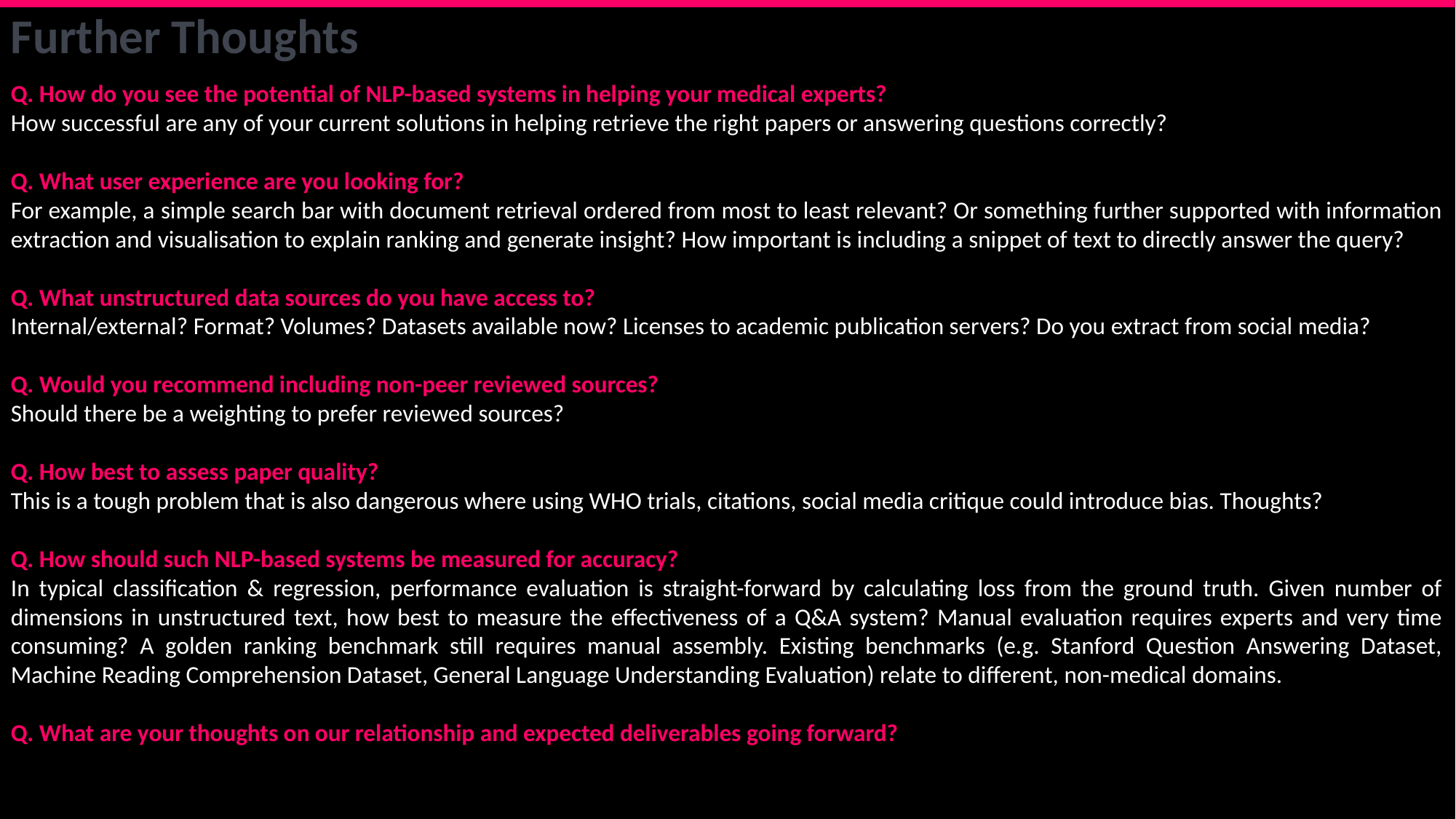

Further Thoughts

Q. How do you see the potential of NLP-based systems in helping your medical experts?
How successful are any of your current solutions in helping retrieve the right papers or answering questions correctly?

Q. What user experience are you looking for?
For example, a simple search bar with document retrieval ordered from most to least relevant? Or something further supported with information extraction and visualisation to explain ranking and generate insight? How important is including a snippet of text to directly answer the query?

Q. What unstructured data sources do you have access to?
Internal/external? Format? Volumes? Datasets available now? Licenses to academic publication servers? Do you extract from social media?

Q. Would you recommend including non-peer reviewed sources?
Should there be a weighting to prefer reviewed sources?

Q. How best to assess paper quality?
This is a tough problem that is also dangerous where using WHO trials, citations, social media critique could introduce bias. Thoughts?

Q. How should such NLP-based systems be measured for accuracy?
In typical classification & regression, performance evaluation is straight-forward by calculating loss from the ground truth. Given number of dimensions in unstructured text, how best to measure the effectiveness of a Q&A system? Manual evaluation requires experts and very time consuming? A golden ranking benchmark still requires manual assembly. Existing benchmarks (e.g. Stanford Question Answering Dataset, Machine Reading Comprehension Dataset, General Language Understanding Evaluation) relate to different, non-medical domains.

Q. What are your thoughts on our relationship and expected deliverables going forward?